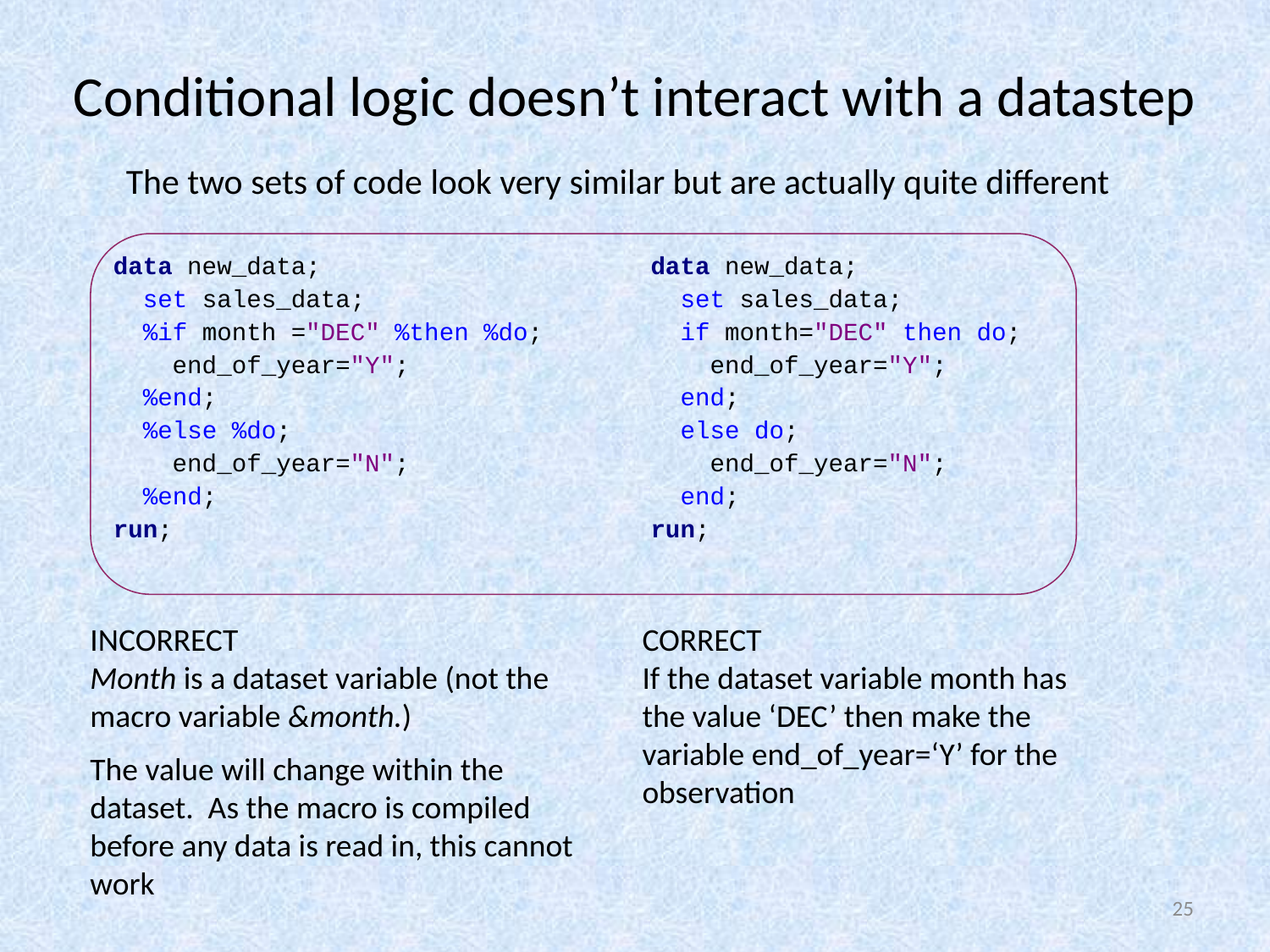

# Conditional logic doesn’t interact with a datastep
The two sets of code look very similar but are actually quite different

| data new\_data; set sales\_data; %if month ="DEC" %then %do; end\_of\_year="Y"; %end; %else %do; end\_of\_year="N"; %end; run; | data new\_data; set sales\_data; if month="DEC" then do; end\_of\_year="Y"; end; else do; end\_of\_year="N"; end; run; |
| --- | --- |

INCORRECT
Month is a dataset variable (not the macro variable &month.)

The value will change within the dataset.  As the macro is compiled before any data is read in, this cannot work
CORRECT
If the dataset variable month has the value ‘DEC’ then make the variable end_of_year=‘Y’ for the observation

25